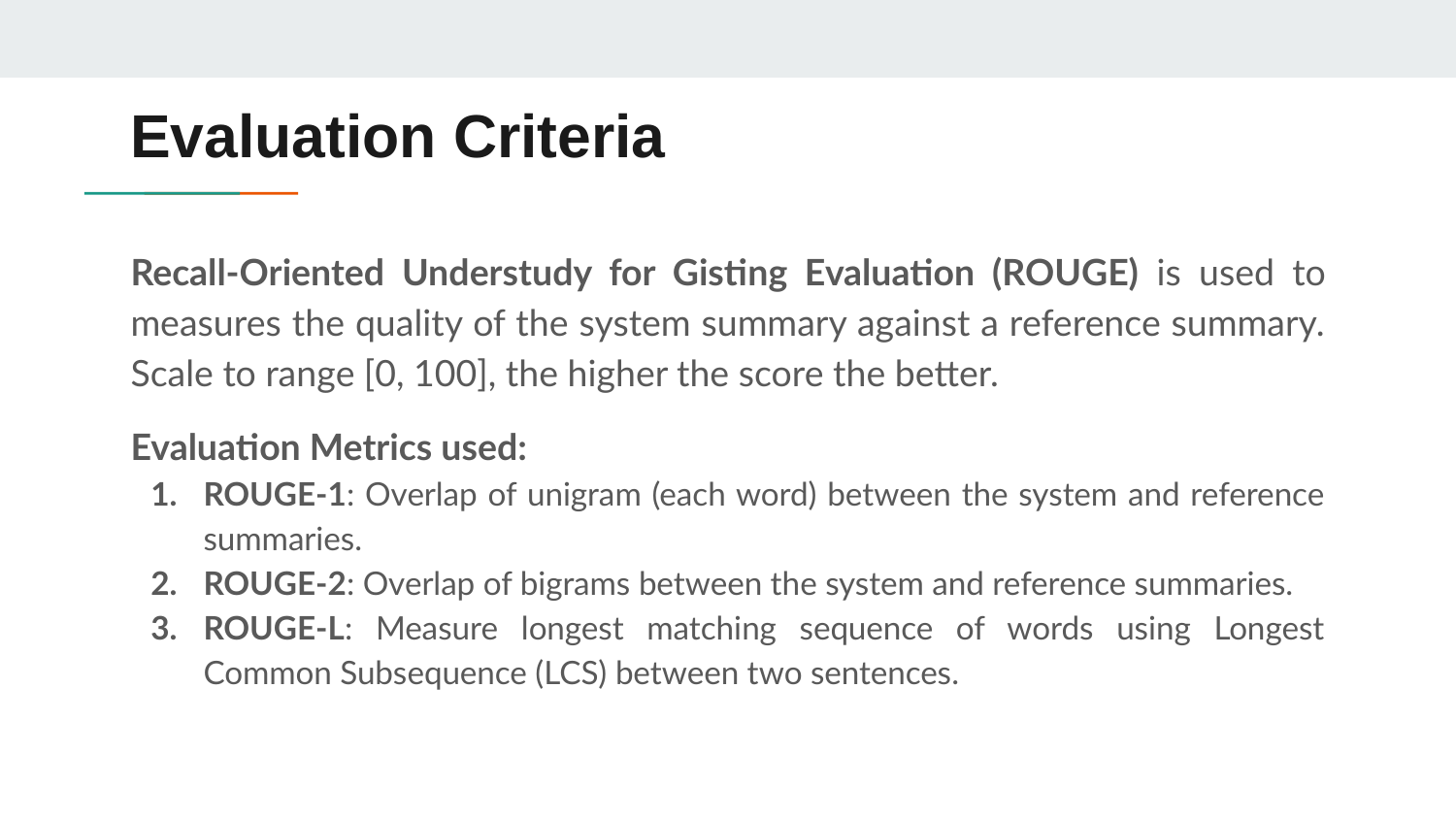

# Evaluation Criteria
Recall-Oriented Understudy for Gisting Evaluation (ROUGE) is used to measures the quality of the system summary against a reference summary. Scale to range [0, 100], the higher the score the better.
Evaluation Metrics used:
ROUGE-1: Overlap of unigram (each word) between the system and reference summaries.
ROUGE-2: Overlap of bigrams between the system and reference summaries.
ROUGE-L: Measure longest matching sequence of words using Longest Common Subsequence (LCS) between two sentences.